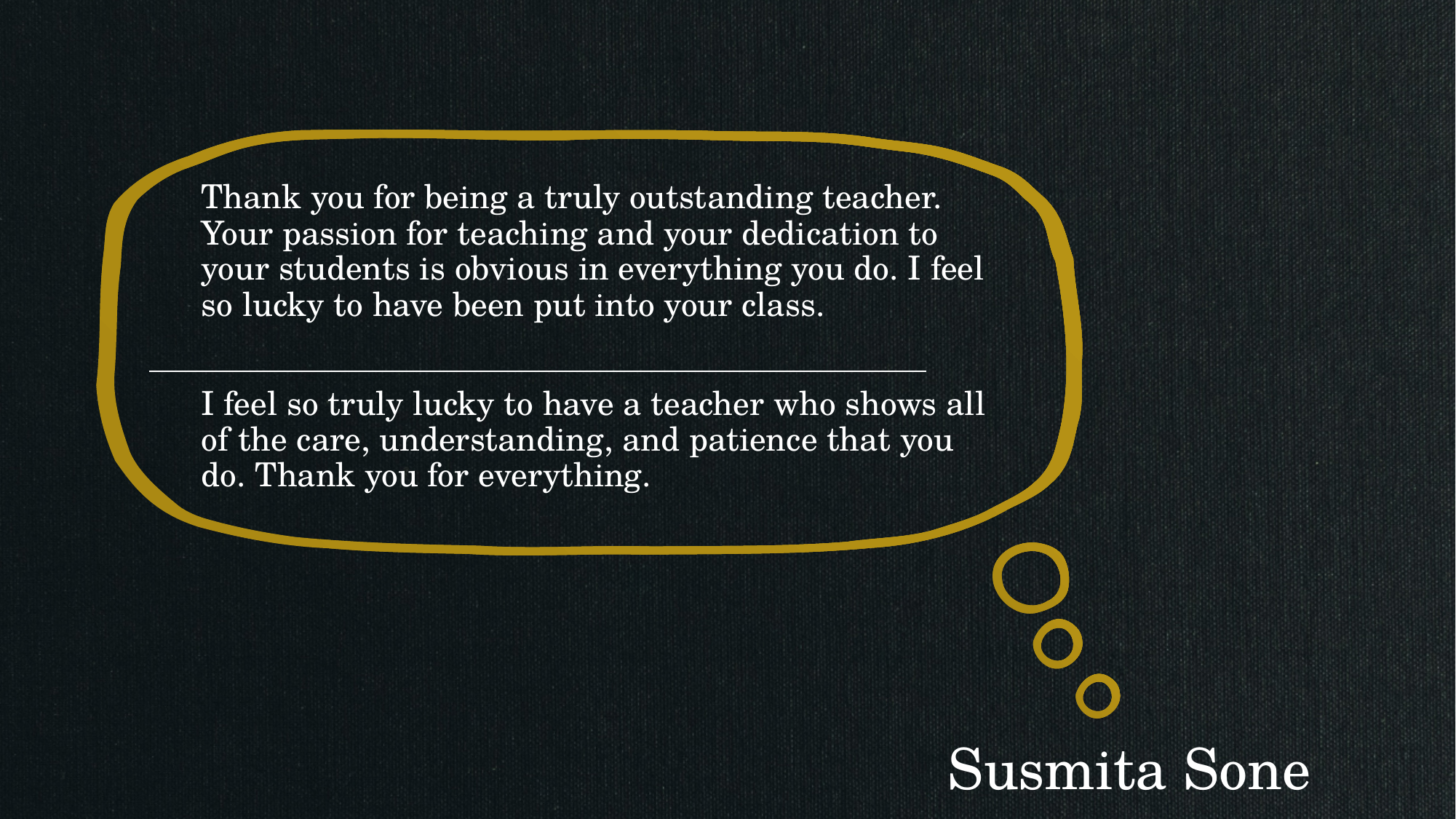

Thank you for being a truly outstanding teacher. Your passion for teaching and your dedication to your students is obvious in everything you do. I feel so lucky to have been put into your class.

I feel so truly lucky to have a teacher who shows all of the care, understanding, and patience that you do. Thank you for everything.
 Susmita Sone